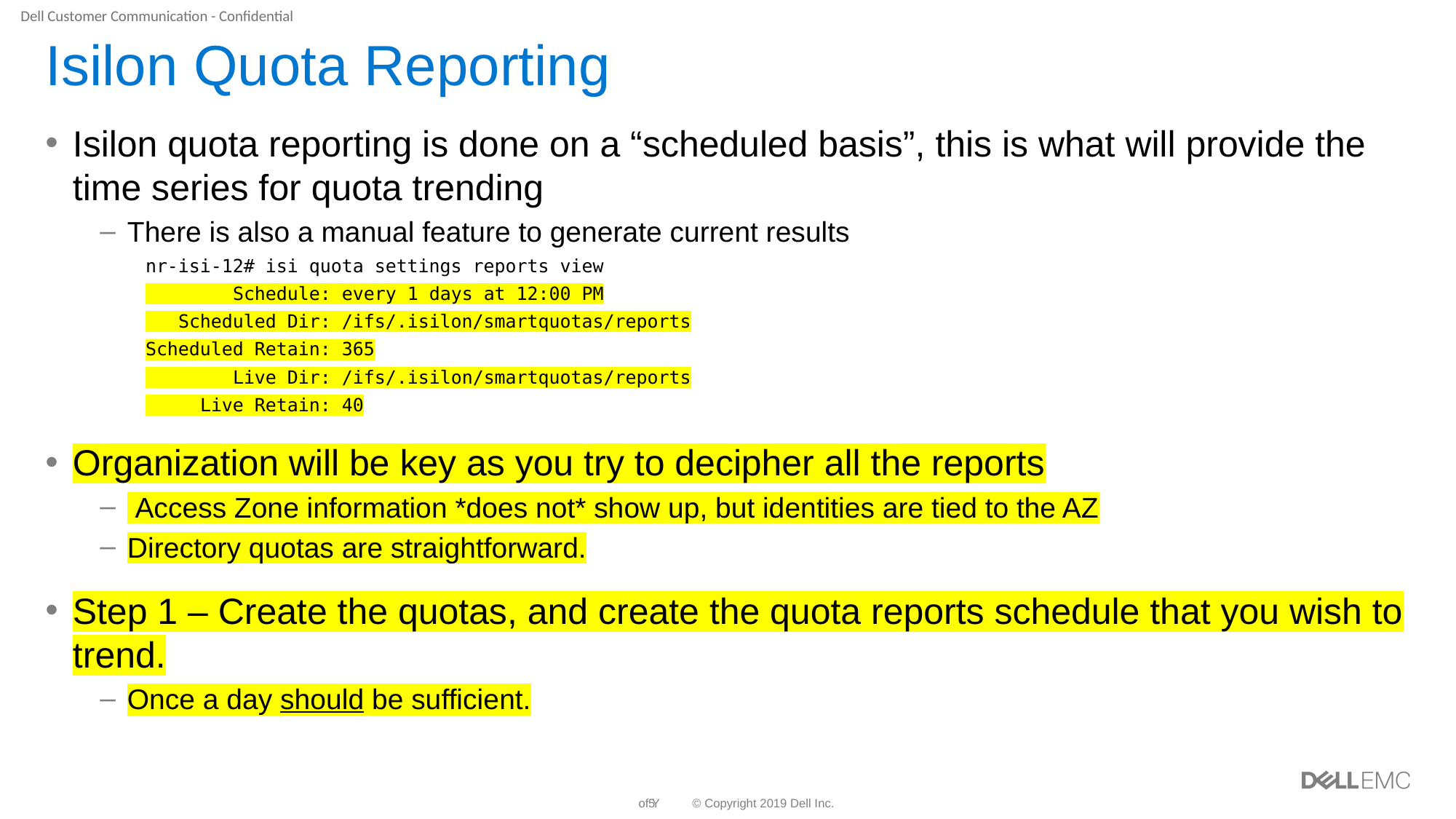

Isilon Quota Reporting
Isilon quota reporting is done on a “scheduled basis”, this is what will provide the time series for quota trending
There is also a manual feature to generate current results
nr-isi-12# isi quota settings reports view
        Schedule: every 1 days at 12:00 PM
   Scheduled Dir: /ifs/.isilon/smartquotas/reports
Scheduled Retain: 365
        Live Dir: /ifs/.isilon/smartquotas/reports
     Live Retain: 40
Organization will be key as you try to decipher all the reports
 Access Zone information *does not* show up, but identities are tied to the AZ
Directory quotas are straightforward.
Step 1 – Create the quotas, and create the quota reports schedule that you wish to trend.
Once a day should be sufficient.